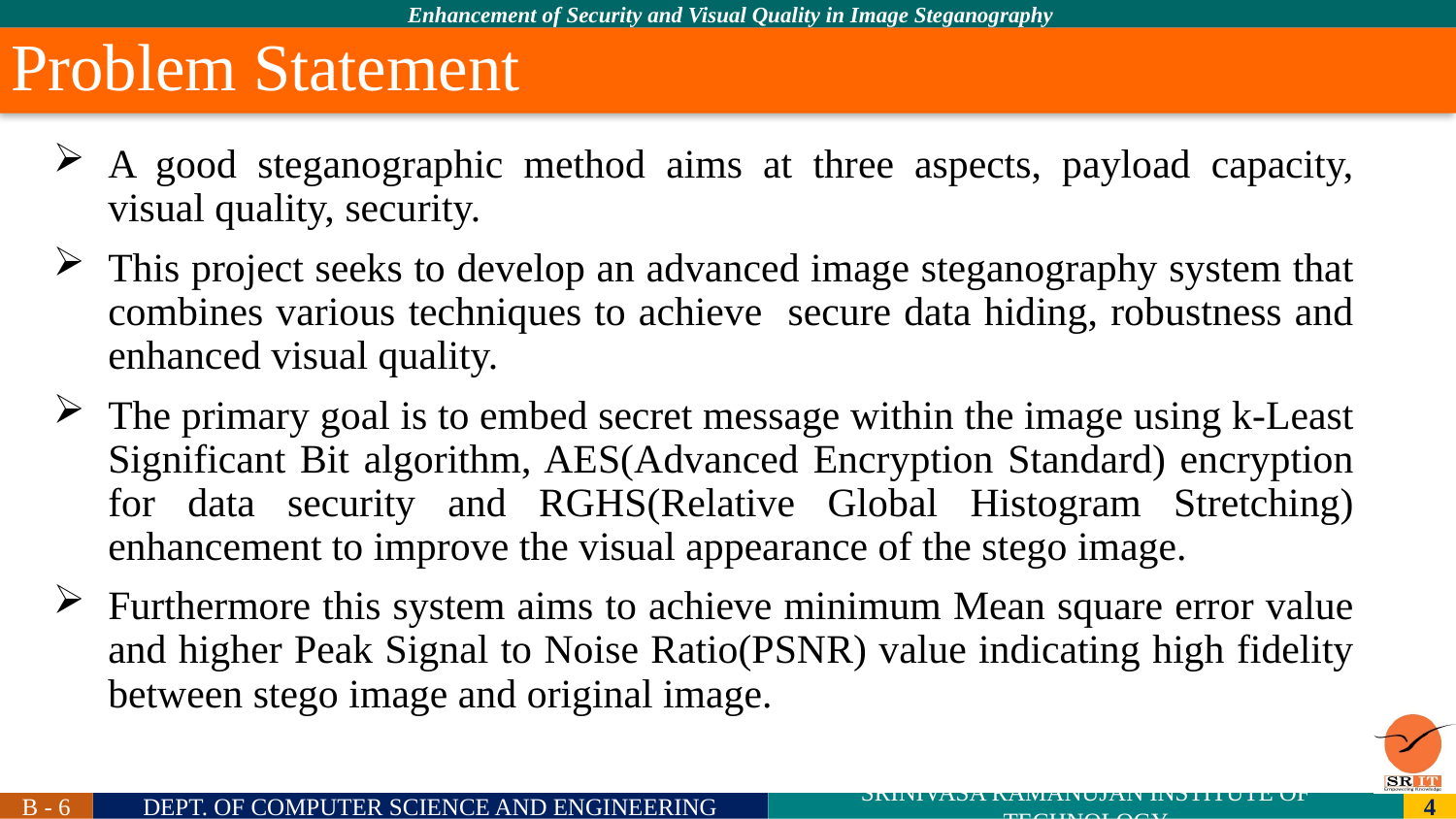

Problem Statement
A good steganographic method aims at three aspects, payload capacity, visual quality, security.
This project seeks to develop an advanced image steganography system that combines various techniques to achieve  secure data hiding, robustness and enhanced visual quality.
The primary goal is to embed secret message within the image using k-Least Significant Bit algorithm, AES(Advanced Encryption Standard) encryption for data security and RGHS(Relative Global Histogram Stretching) enhancement to improve the visual appearance of the stego image.
Furthermore this system aims to achieve minimum Mean square error value and higher Peak Signal to Noise Ratio(PSNR) value indicating high fidelity between stego image and original image.